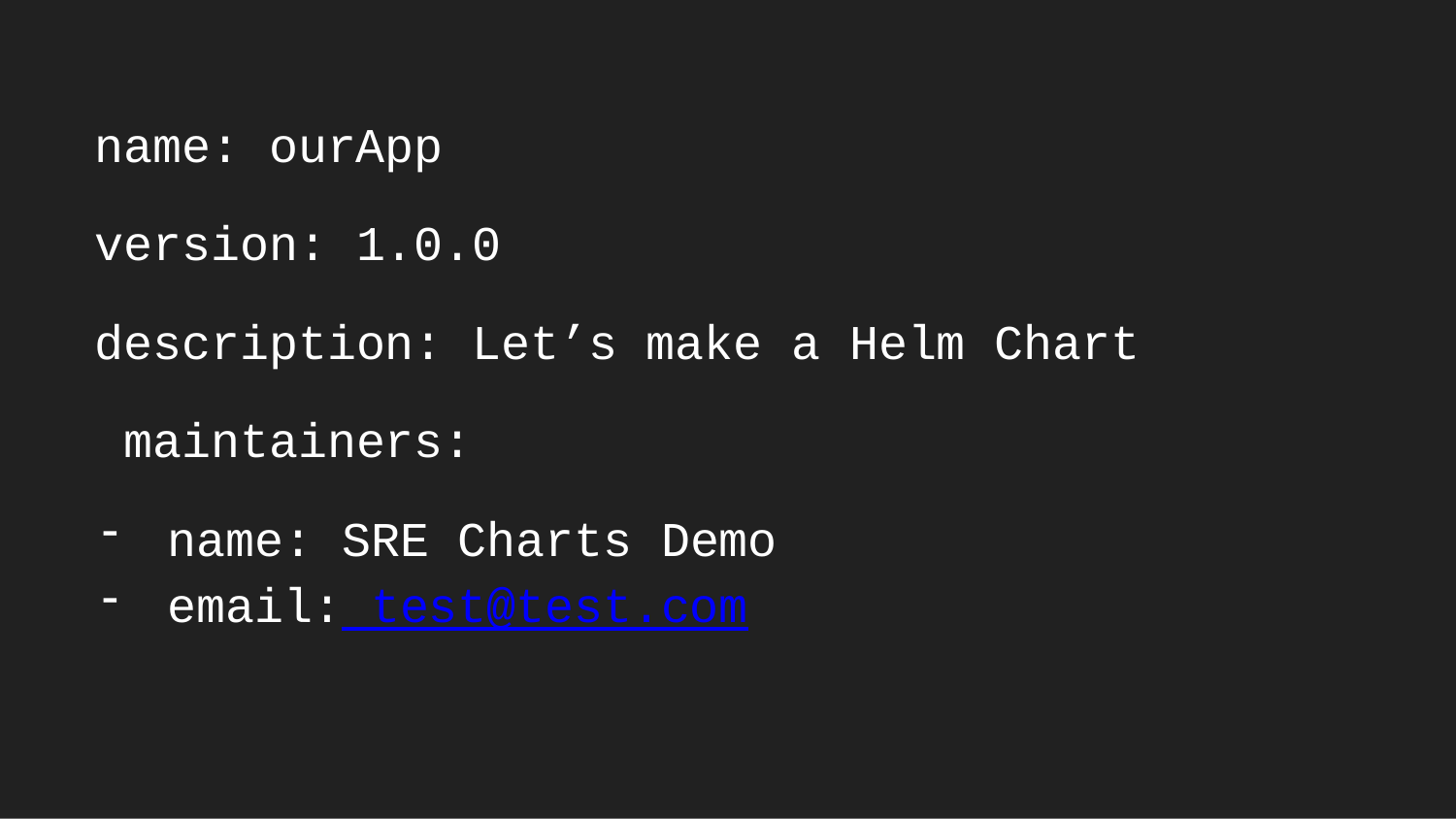

name: ourApp
version: 1.0.0
description: Let’s make a Helm Chart  maintainers:
name: SRE Charts Demo
email: test@test.com